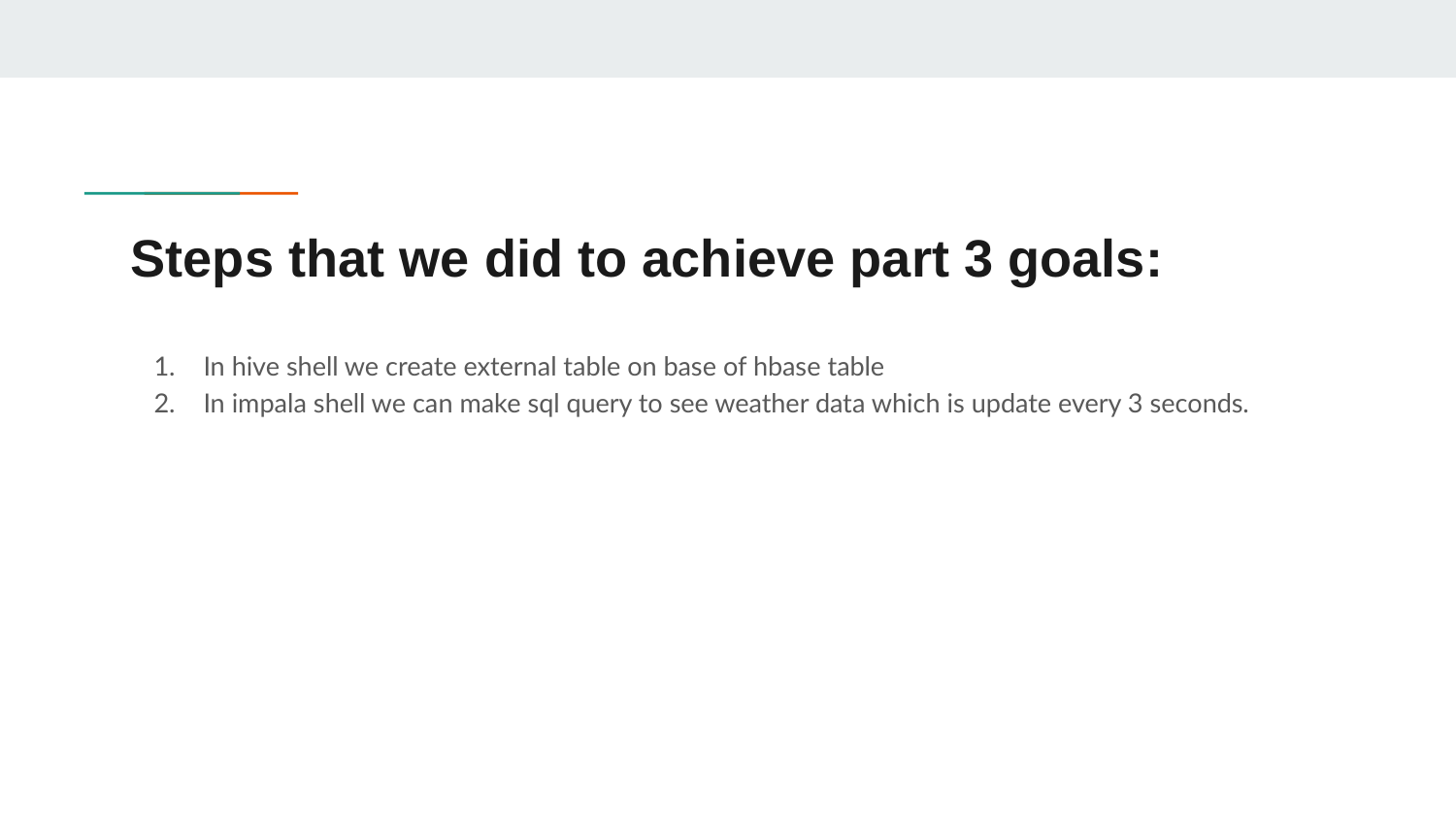

# Steps that we did to achieve part 3 goals:
In hive shell we create external table on base of hbase table
In impala shell we can make sql query to see weather data which is update every 3 seconds.